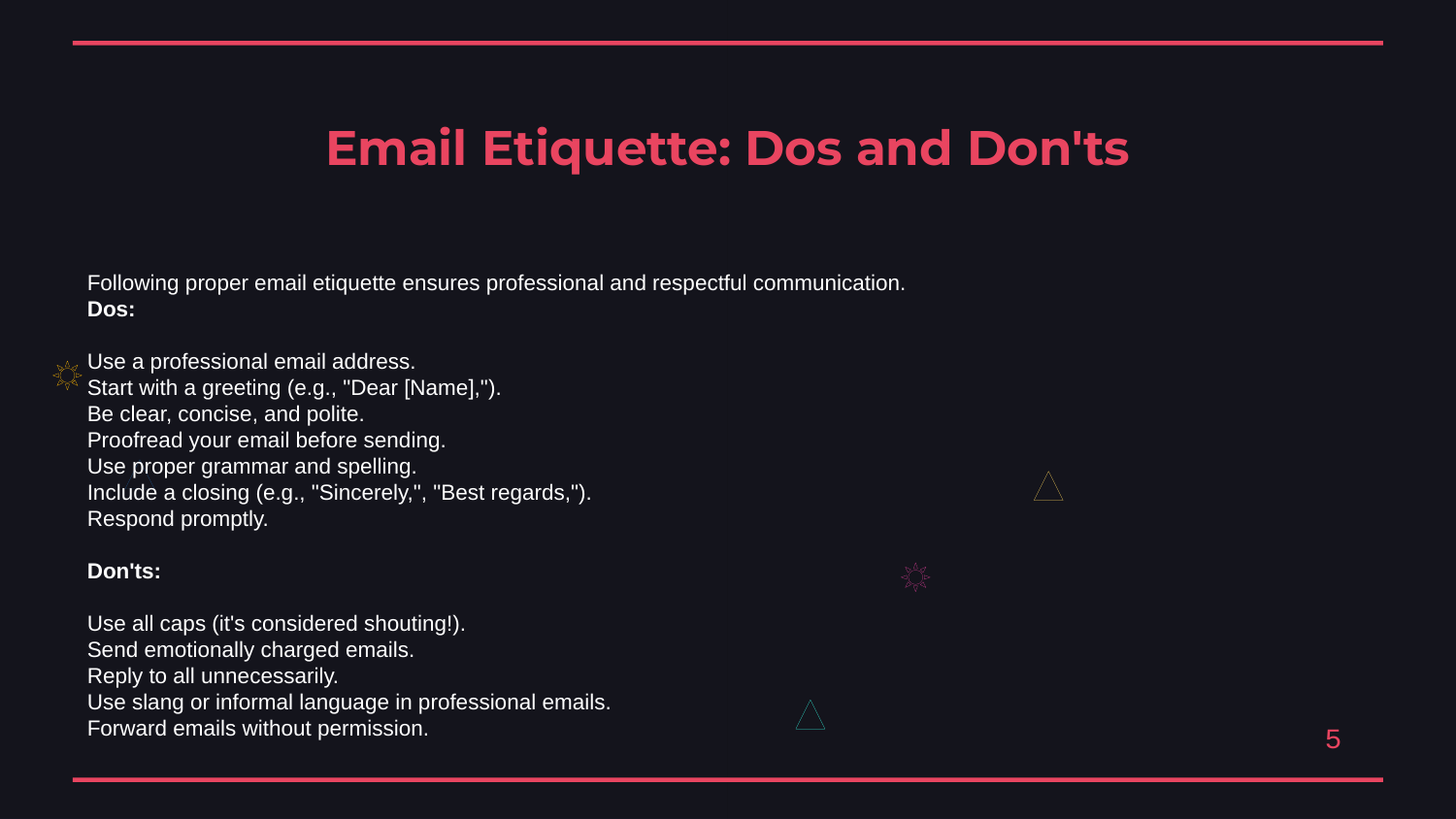

Email Etiquette: Dos and Don'ts
Following proper email etiquette ensures professional and respectful communication.
Dos:

Use a professional email address.
Start with a greeting (e.g., "Dear [Name],").
Be clear, concise, and polite.
Proofread your email before sending.
Use proper grammar and spelling.
Include a closing (e.g., "Sincerely,", "Best regards,").
Respond promptly.

Don'ts:

Use all caps (it's considered shouting!).
Send emotionally charged emails.
Reply to all unnecessarily.
Use slang or informal language in professional emails.
Forward emails without permission.

5